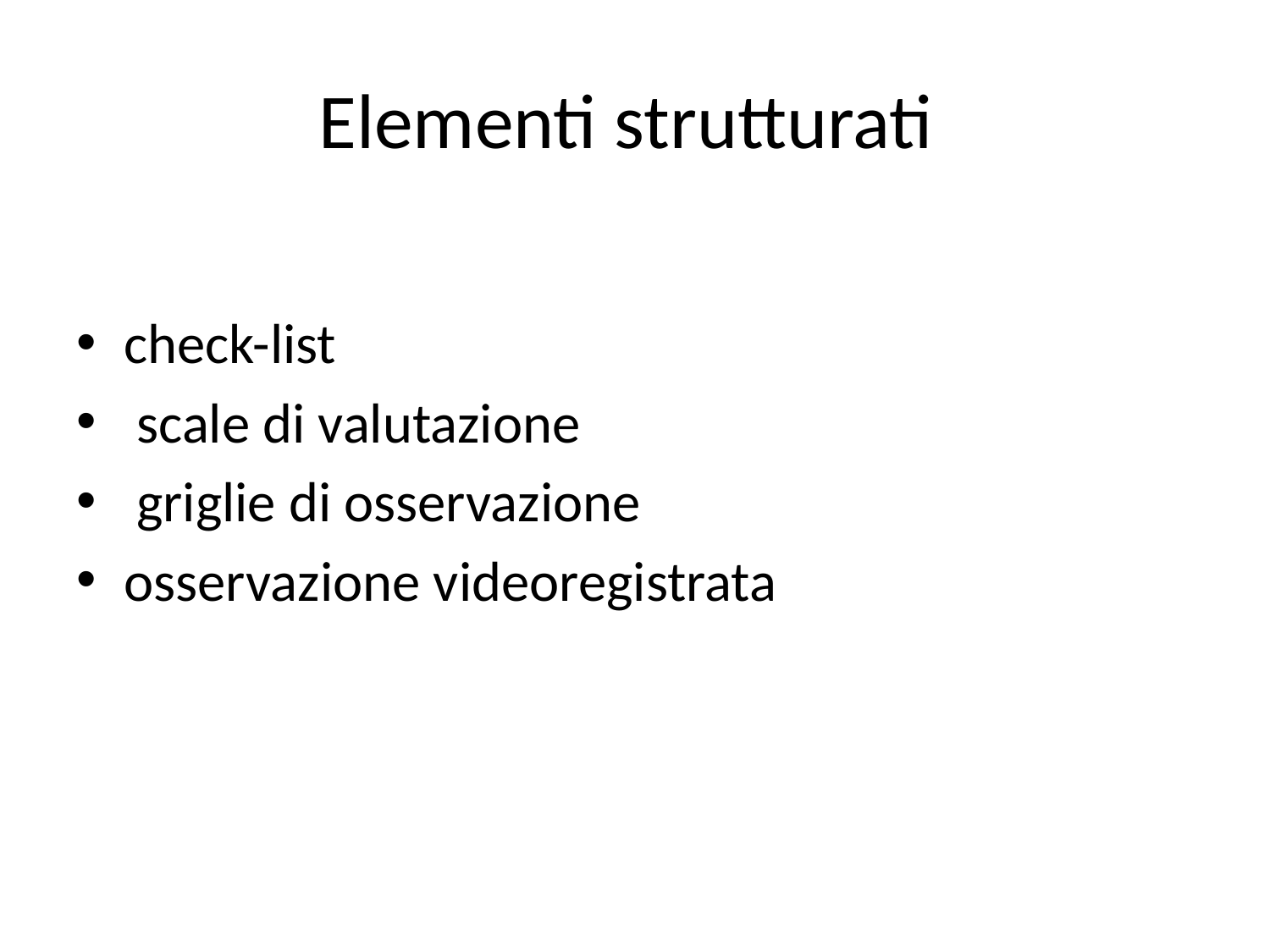

# Elementi strutturati

check-list
 scale di valutazione
 griglie di osservazione
osservazione videoregistrata